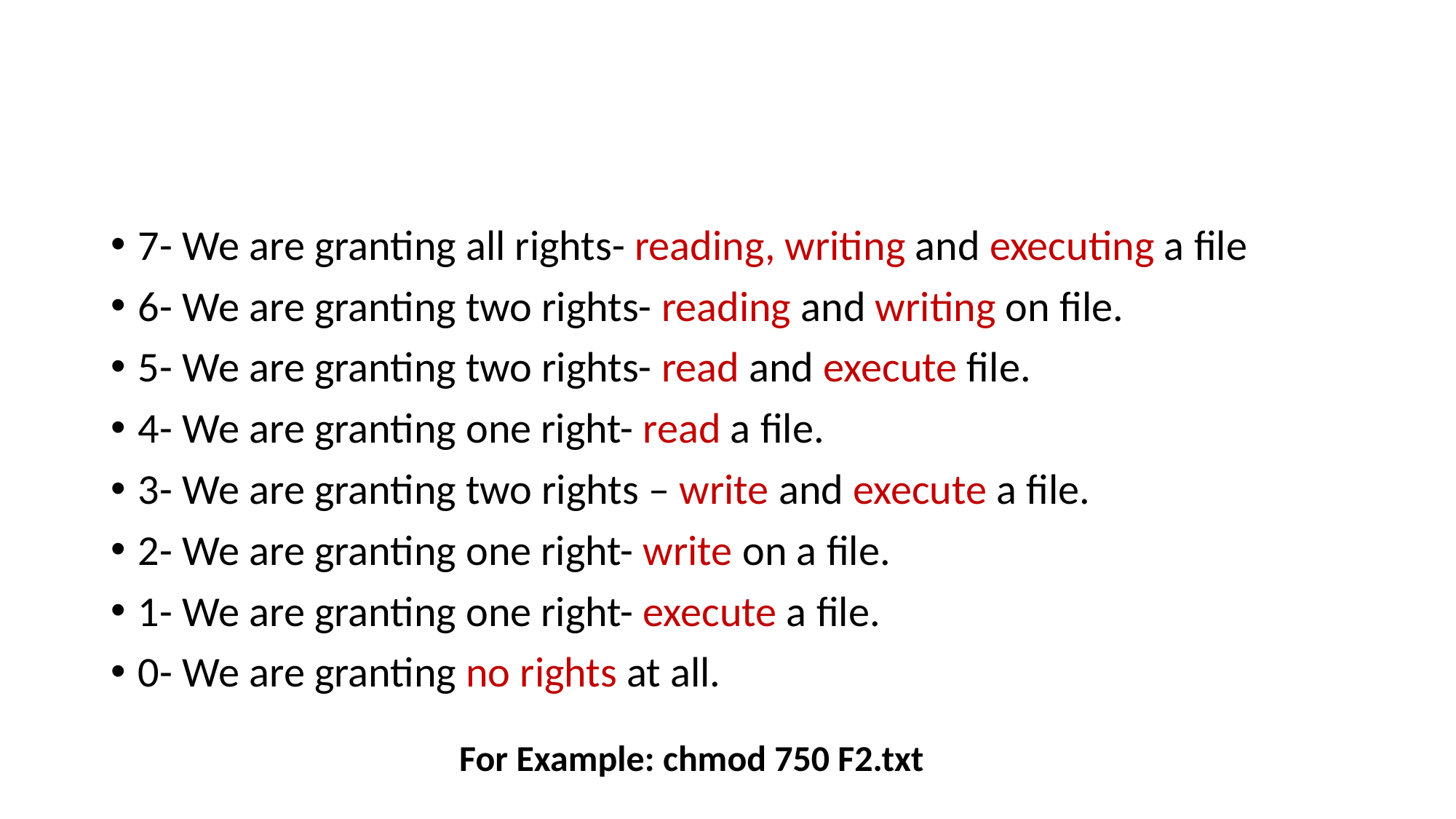

#
7- We are granting all rights- reading, writing and executing a file
6- We are granting two rights- reading and writing on file.
5- We are granting two rights- read and execute file.
4- We are granting one right- read a file.
3- We are granting two rights – write and execute a file.
2- We are granting one right- write on a file.
1- We are granting one right- execute a file.
0- We are granting no rights at all.

For Example: chmod 750 F2.txt